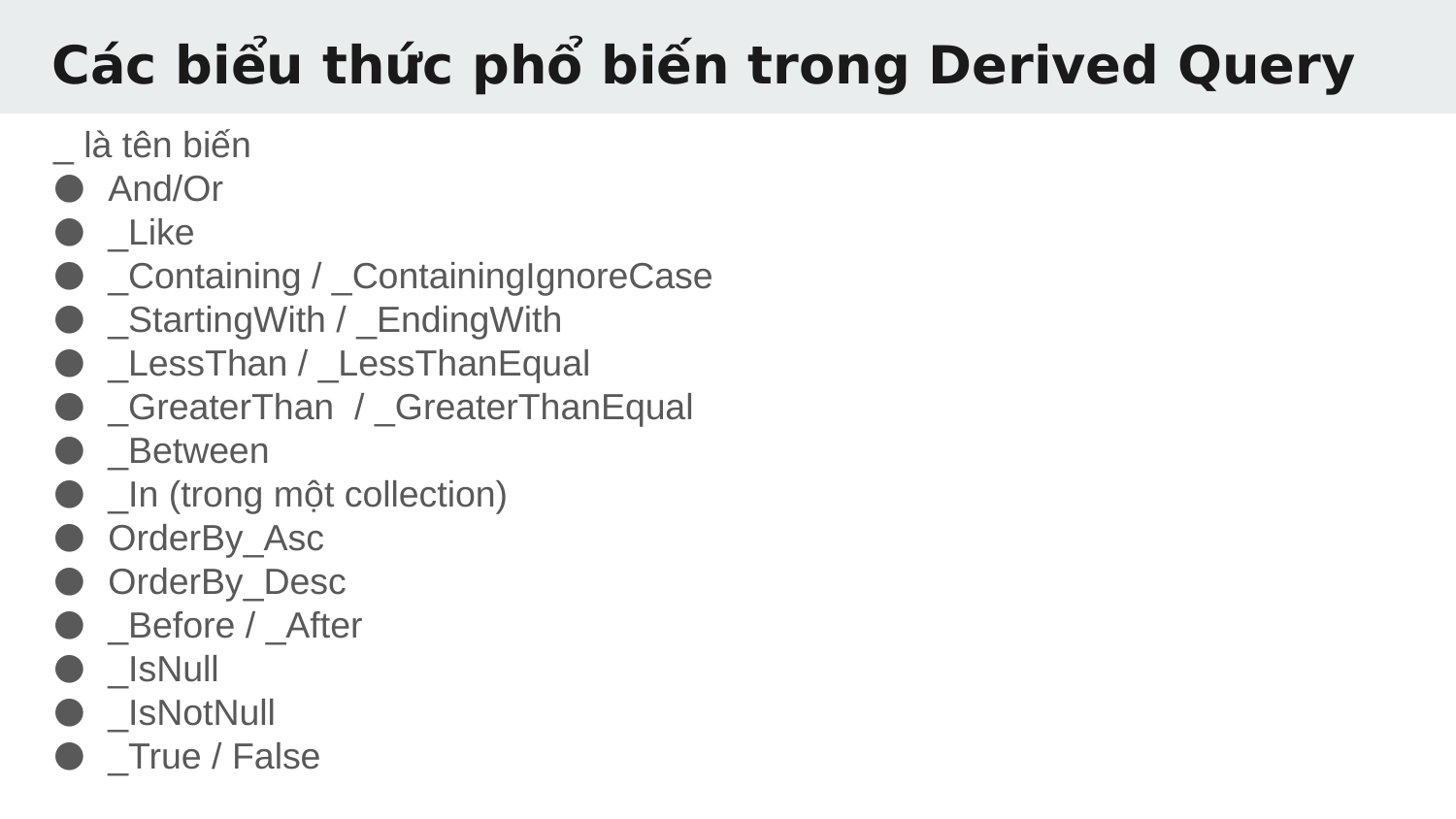

# Các biểu thức phổ biến trong Derived Query
_ là tên biến
And/Or
_Like
_Containing / _ContainingIgnoreCase
_StartingWith / _EndingWith
_LessThan / _LessThanEqual
_GreaterThan  / _GreaterThanEqual
_Between
_In (trong một collection)
OrderBy_Asc
OrderBy_Desc
_Before / _After
_IsNull
_IsNotNull
_True / False